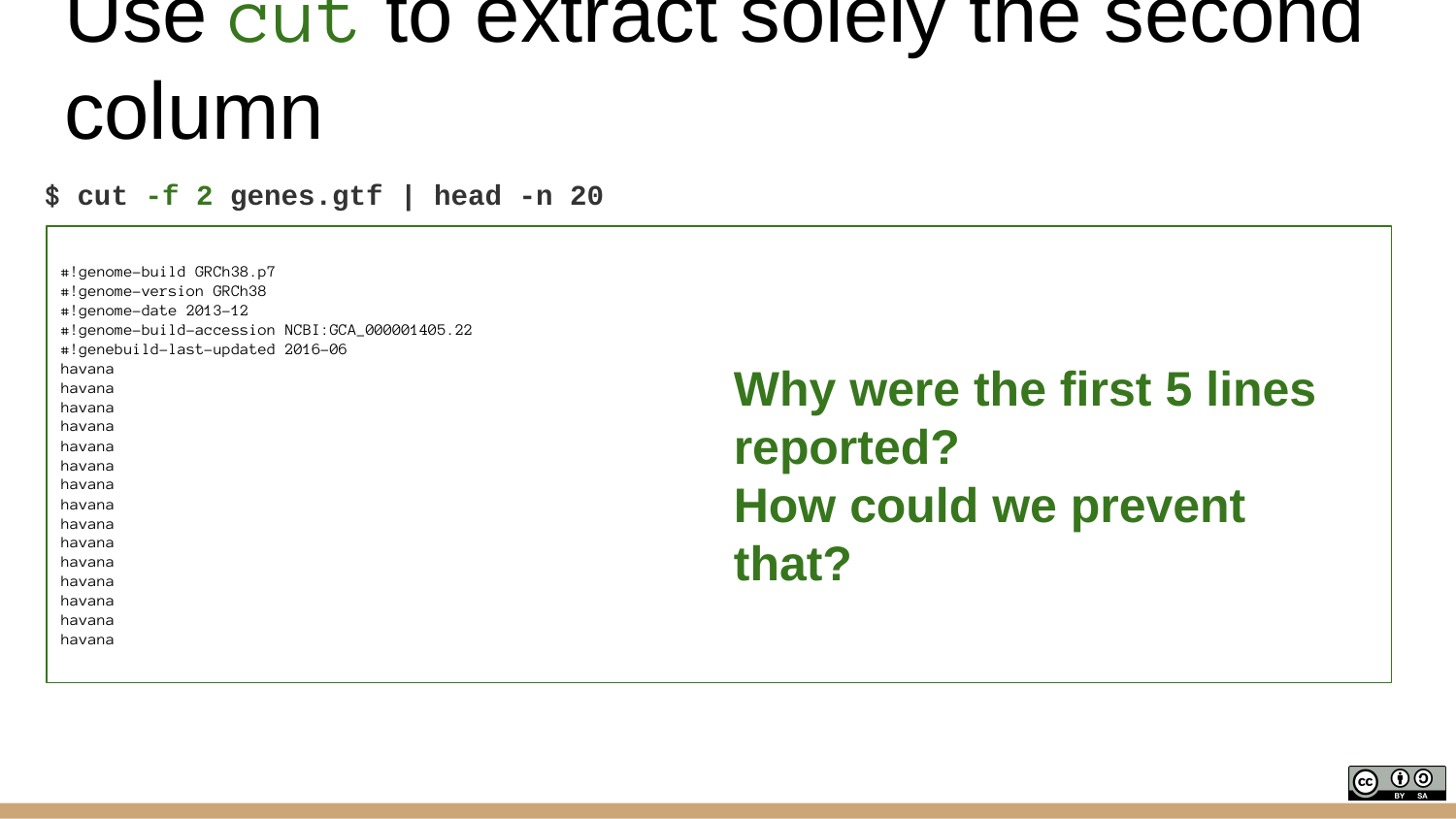

# Use cut to extract solely the second column

$ cut -f 2 genes.gtf | head -n 20
#!genome-build GRCh38.p7
#!genome-version GRCh38
#!genome-date 2013-12
#!genome-build-accession NCBI:GCA_000001405.22
#!genebuild-last-updated 2016-06
havana
havana
havana
havana
havana
havana
havana
havana
havana
havana
havana
havana
havana
havana
havana
Why were the first 5 lines reported?
How could we prevent that?